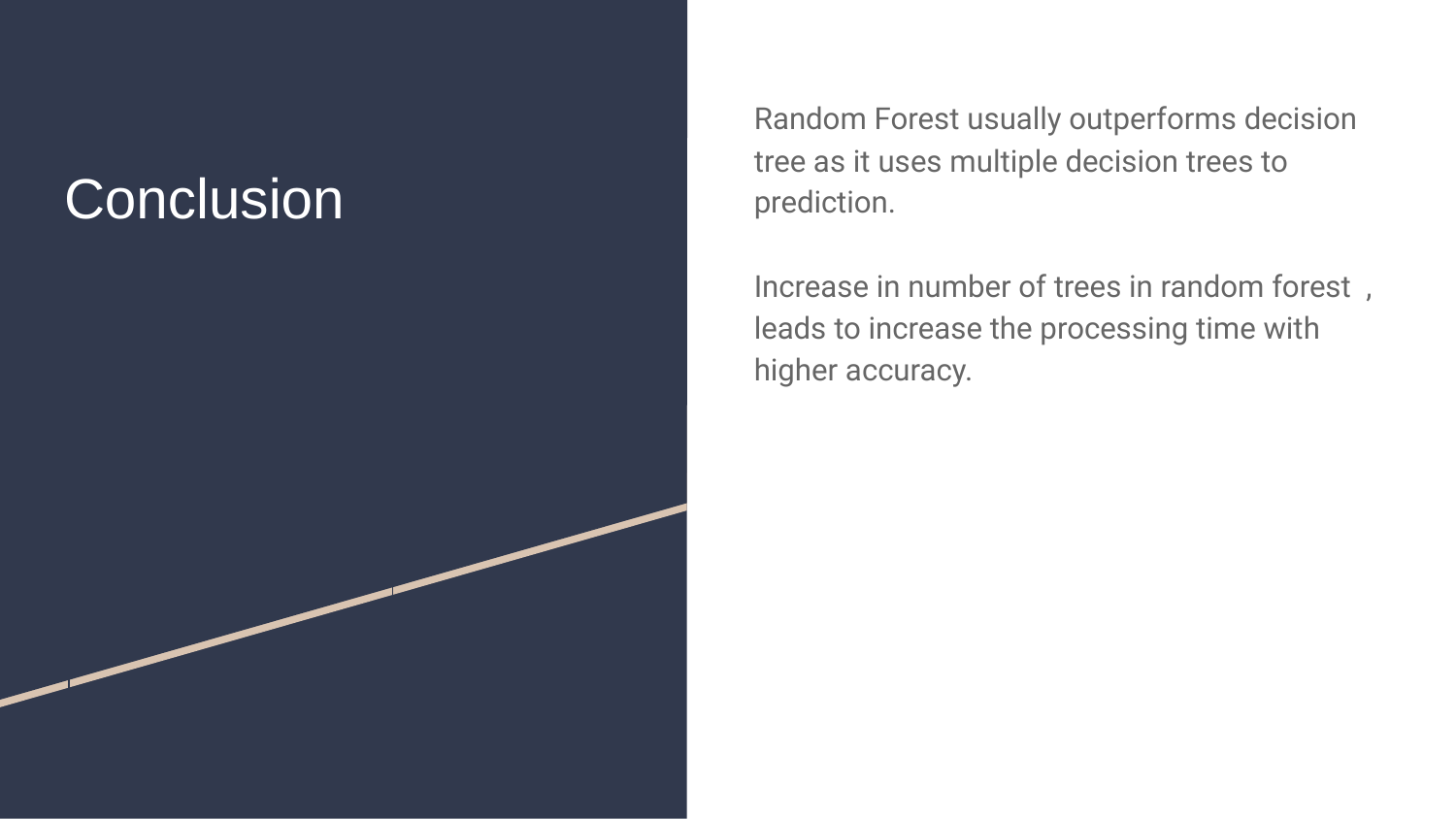

# Conclusion
Random Forest usually outperforms decision tree as it uses multiple decision trees to prediction.

Increase in number of trees in random forest  , leads to increase the processing time with higher accuracy.